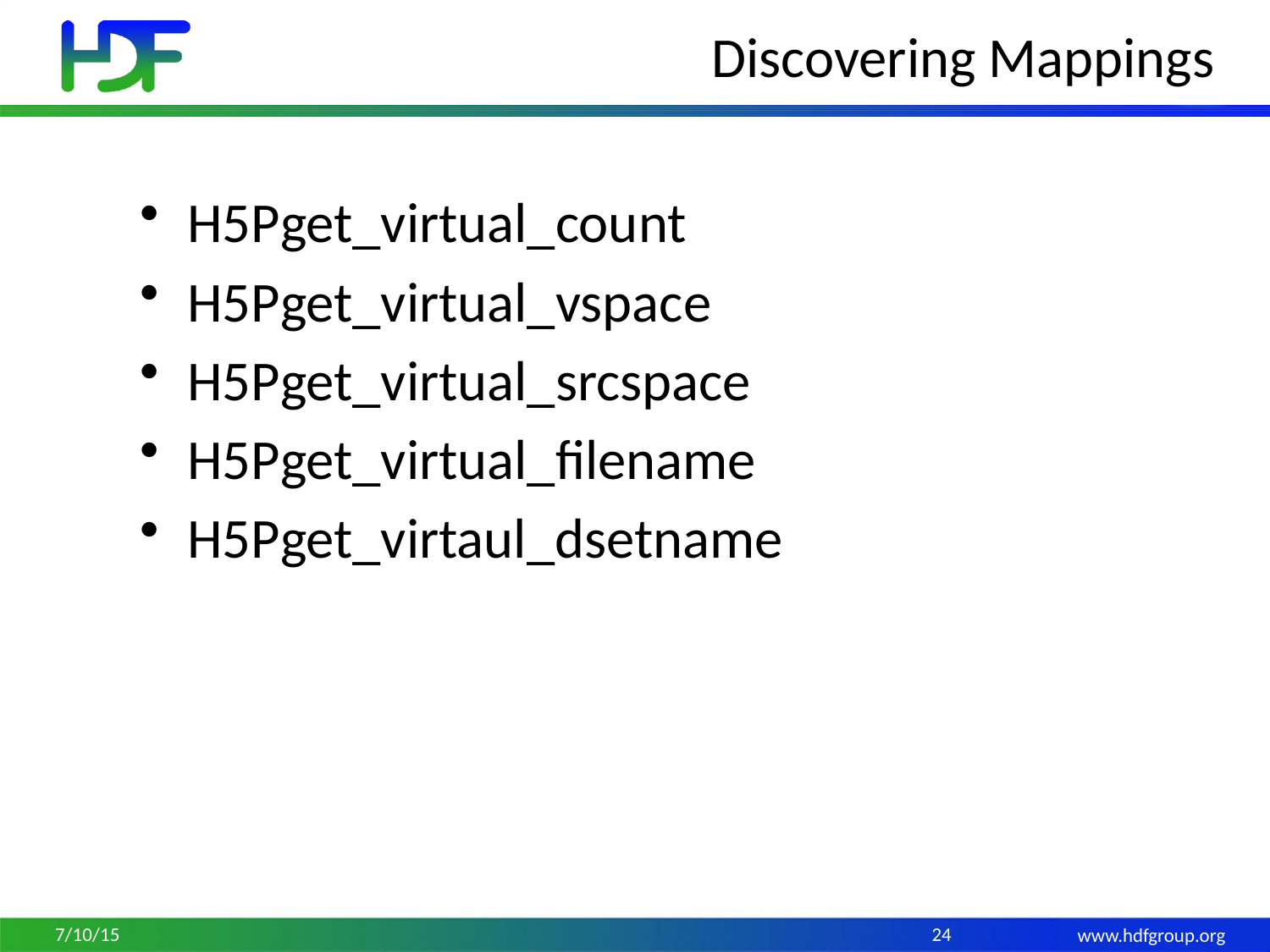

# Discovering Mappings
H5Pget_virtual_count
H5Pget_virtual_vspace
H5Pget_virtual_srcspace
H5Pget_virtual_filename
H5Pget_virtaul_dsetname
7/10/15
24